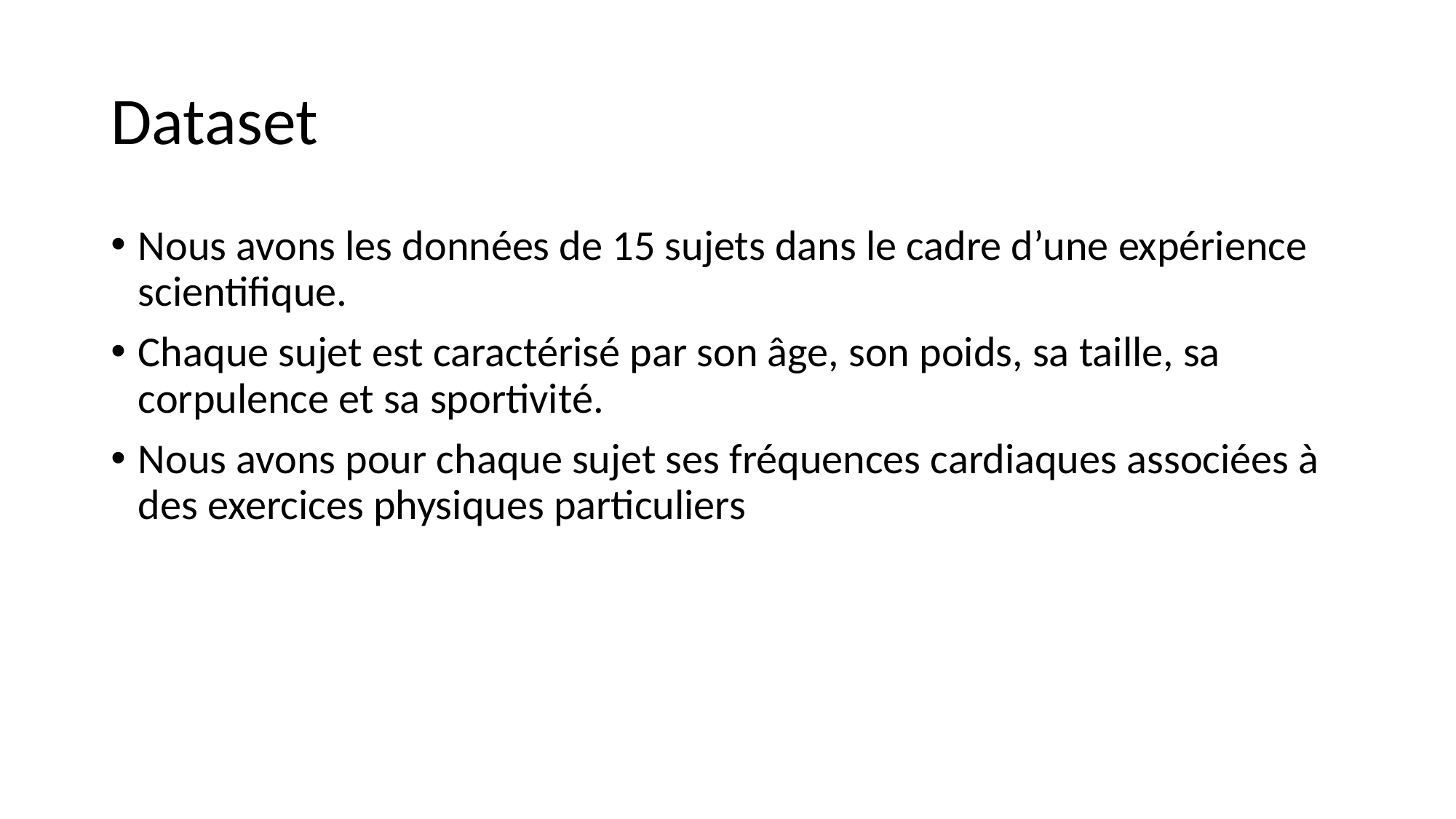

# Dataset
Nous avons les données de 15 sujets dans le cadre d’une expérience scientifique.
Chaque sujet est caractérisé par son âge, son poids, sa taille, sa corpulence et sa sportivité.
Nous avons pour chaque sujet ses fréquences cardiaques associées à des exercices physiques particuliers